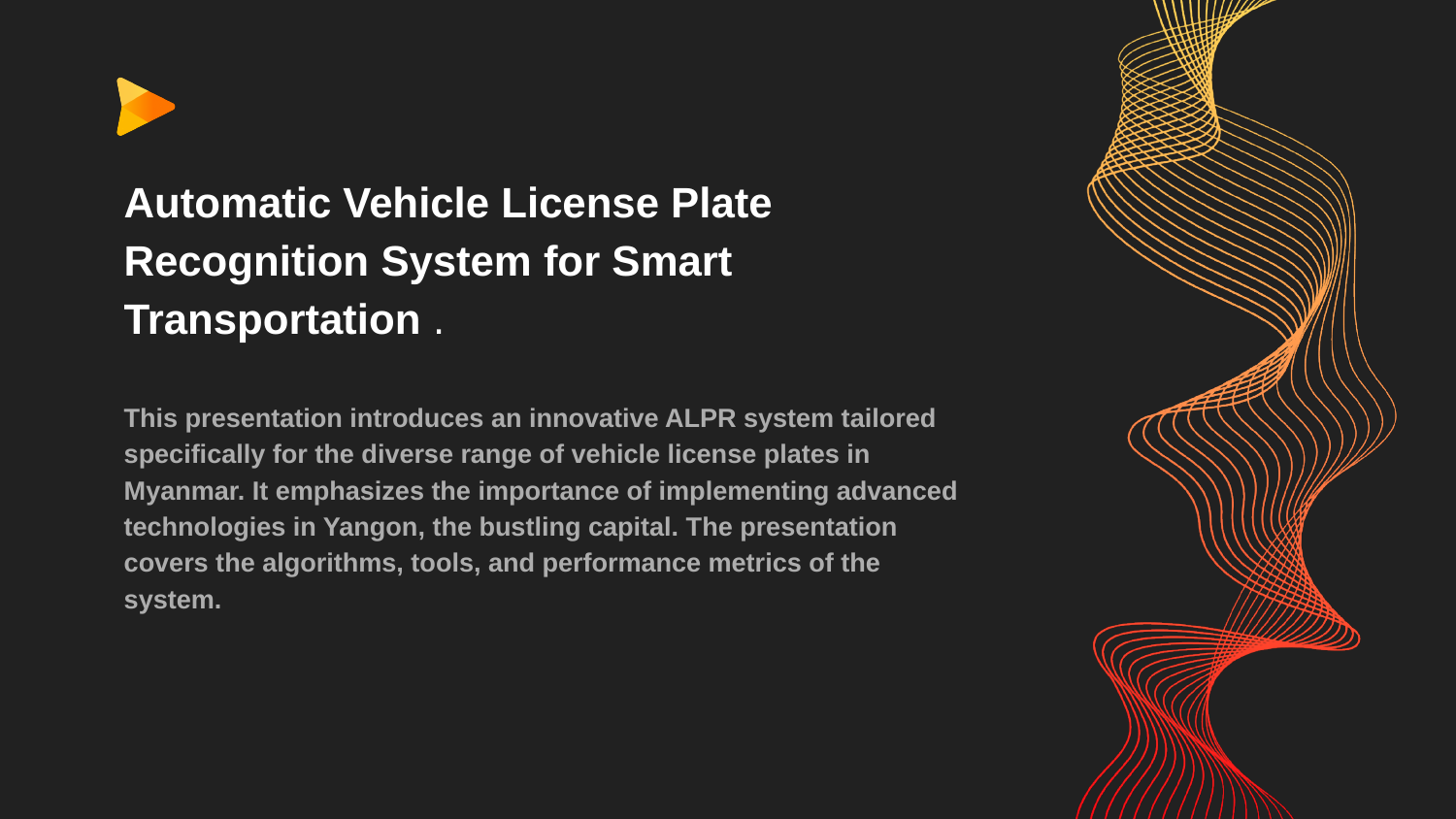

# Automatic Vehicle License Plate Recognition System for Smart Transportation .
This presentation introduces an innovative ALPR system tailored specifically for the diverse range of vehicle license plates in Myanmar. It emphasizes the importance of implementing advanced technologies in Yangon, the bustling capital. The presentation covers the algorithms, tools, and performance metrics of the system.